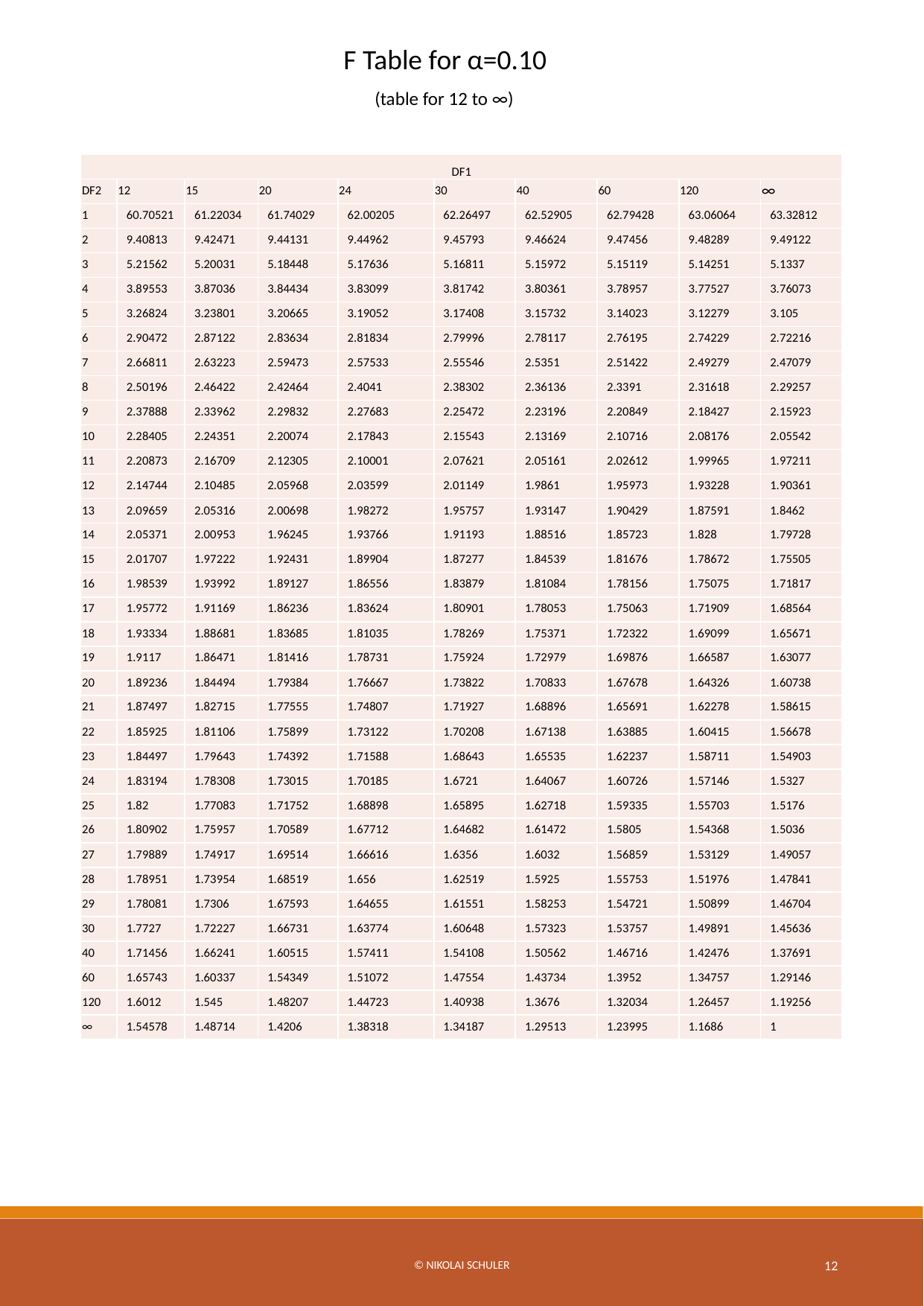

F Table for α=0.10
 (table for 12 to ∞)
| DF1 |  |  |  |  |  |  |  |  |  |
| --- | --- | --- | --- | --- | --- | --- | --- | --- | --- |
| DF2 | 12 | 15 | 20 | 24 | 30 | 40 | 60 | 120 | ∞ |
| 1 | 60.70521 | 61.22034 | 61.74029 | 62.00205 | 62.26497 | 62.52905 | 62.79428 | 63.06064 | 63.32812 |
| 2 | 9.40813 | 9.42471 | 9.44131 | 9.44962 | 9.45793 | 9.46624 | 9.47456 | 9.48289 | 9.49122 |
| 3 | 5.21562 | 5.20031 | 5.18448 | 5.17636 | 5.16811 | 5.15972 | 5.15119 | 5.14251 | 5.1337 |
| 4 | 3.89553 | 3.87036 | 3.84434 | 3.83099 | 3.81742 | 3.80361 | 3.78957 | 3.77527 | 3.76073 |
| 5 | 3.26824 | 3.23801 | 3.20665 | 3.19052 | 3.17408 | 3.15732 | 3.14023 | 3.12279 | 3.105 |
| 6 | 2.90472 | 2.87122 | 2.83634 | 2.81834 | 2.79996 | 2.78117 | 2.76195 | 2.74229 | 2.72216 |
| 7 | 2.66811 | 2.63223 | 2.59473 | 2.57533 | 2.55546 | 2.5351 | 2.51422 | 2.49279 | 2.47079 |
| 8 | 2.50196 | 2.46422 | 2.42464 | 2.4041 | 2.38302 | 2.36136 | 2.3391 | 2.31618 | 2.29257 |
| 9 | 2.37888 | 2.33962 | 2.29832 | 2.27683 | 2.25472 | 2.23196 | 2.20849 | 2.18427 | 2.15923 |
| 10 | 2.28405 | 2.24351 | 2.20074 | 2.17843 | 2.15543 | 2.13169 | 2.10716 | 2.08176 | 2.05542 |
| 11 | 2.20873 | 2.16709 | 2.12305 | 2.10001 | 2.07621 | 2.05161 | 2.02612 | 1.99965 | 1.97211 |
| 12 | 2.14744 | 2.10485 | 2.05968 | 2.03599 | 2.01149 | 1.9861 | 1.95973 | 1.93228 | 1.90361 |
| 13 | 2.09659 | 2.05316 | 2.00698 | 1.98272 | 1.95757 | 1.93147 | 1.90429 | 1.87591 | 1.8462 |
| 14 | 2.05371 | 2.00953 | 1.96245 | 1.93766 | 1.91193 | 1.88516 | 1.85723 | 1.828 | 1.79728 |
| 15 | 2.01707 | 1.97222 | 1.92431 | 1.89904 | 1.87277 | 1.84539 | 1.81676 | 1.78672 | 1.75505 |
| 16 | 1.98539 | 1.93992 | 1.89127 | 1.86556 | 1.83879 | 1.81084 | 1.78156 | 1.75075 | 1.71817 |
| 17 | 1.95772 | 1.91169 | 1.86236 | 1.83624 | 1.80901 | 1.78053 | 1.75063 | 1.71909 | 1.68564 |
| 18 | 1.93334 | 1.88681 | 1.83685 | 1.81035 | 1.78269 | 1.75371 | 1.72322 | 1.69099 | 1.65671 |
| 19 | 1.9117 | 1.86471 | 1.81416 | 1.78731 | 1.75924 | 1.72979 | 1.69876 | 1.66587 | 1.63077 |
| 20 | 1.89236 | 1.84494 | 1.79384 | 1.76667 | 1.73822 | 1.70833 | 1.67678 | 1.64326 | 1.60738 |
| 21 | 1.87497 | 1.82715 | 1.77555 | 1.74807 | 1.71927 | 1.68896 | 1.65691 | 1.62278 | 1.58615 |
| 22 | 1.85925 | 1.81106 | 1.75899 | 1.73122 | 1.70208 | 1.67138 | 1.63885 | 1.60415 | 1.56678 |
| 23 | 1.84497 | 1.79643 | 1.74392 | 1.71588 | 1.68643 | 1.65535 | 1.62237 | 1.58711 | 1.54903 |
| 24 | 1.83194 | 1.78308 | 1.73015 | 1.70185 | 1.6721 | 1.64067 | 1.60726 | 1.57146 | 1.5327 |
| 25 | 1.82 | 1.77083 | 1.71752 | 1.68898 | 1.65895 | 1.62718 | 1.59335 | 1.55703 | 1.5176 |
| 26 | 1.80902 | 1.75957 | 1.70589 | 1.67712 | 1.64682 | 1.61472 | 1.5805 | 1.54368 | 1.5036 |
| 27 | 1.79889 | 1.74917 | 1.69514 | 1.66616 | 1.6356 | 1.6032 | 1.56859 | 1.53129 | 1.49057 |
| 28 | 1.78951 | 1.73954 | 1.68519 | 1.656 | 1.62519 | 1.5925 | 1.55753 | 1.51976 | 1.47841 |
| 29 | 1.78081 | 1.7306 | 1.67593 | 1.64655 | 1.61551 | 1.58253 | 1.54721 | 1.50899 | 1.46704 |
| 30 | 1.7727 | 1.72227 | 1.66731 | 1.63774 | 1.60648 | 1.57323 | 1.53757 | 1.49891 | 1.45636 |
| 40 | 1.71456 | 1.66241 | 1.60515 | 1.57411 | 1.54108 | 1.50562 | 1.46716 | 1.42476 | 1.37691 |
| 60 | 1.65743 | 1.60337 | 1.54349 | 1.51072 | 1.47554 | 1.43734 | 1.3952 | 1.34757 | 1.29146 |
| 120 | 1.6012 | 1.545 | 1.48207 | 1.44723 | 1.40938 | 1.3676 | 1.32034 | 1.26457 | 1.19256 |
| ∞ | 1.54578 | 1.48714 | 1.4206 | 1.38318 | 1.34187 | 1.29513 | 1.23995 | 1.1686 | 1 |
© Nikolai Schuler
12